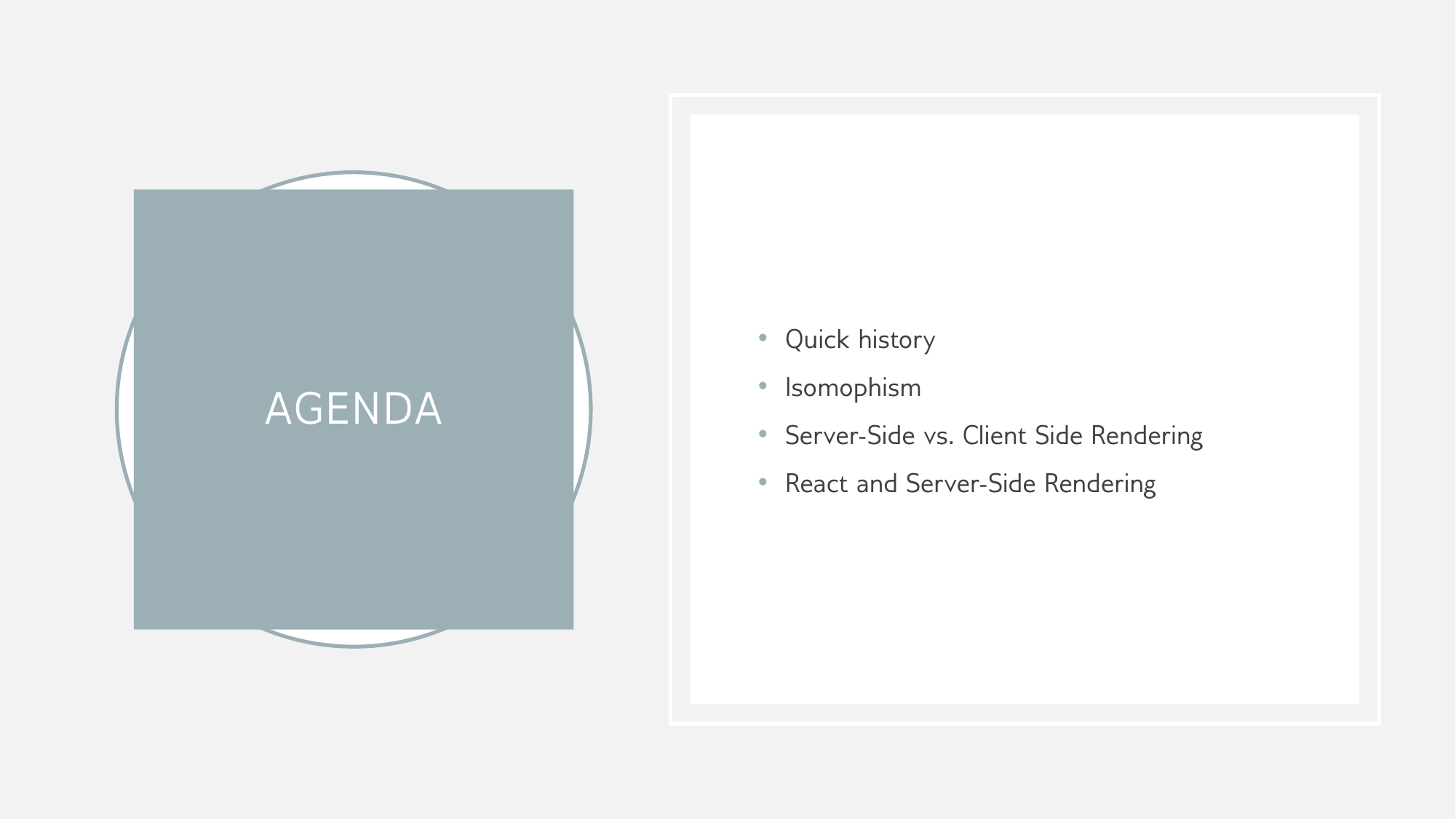

Quick history
Isomophism
Server-Side vs. Client Side Rendering
React and Server-Side Rendering
# Agenda